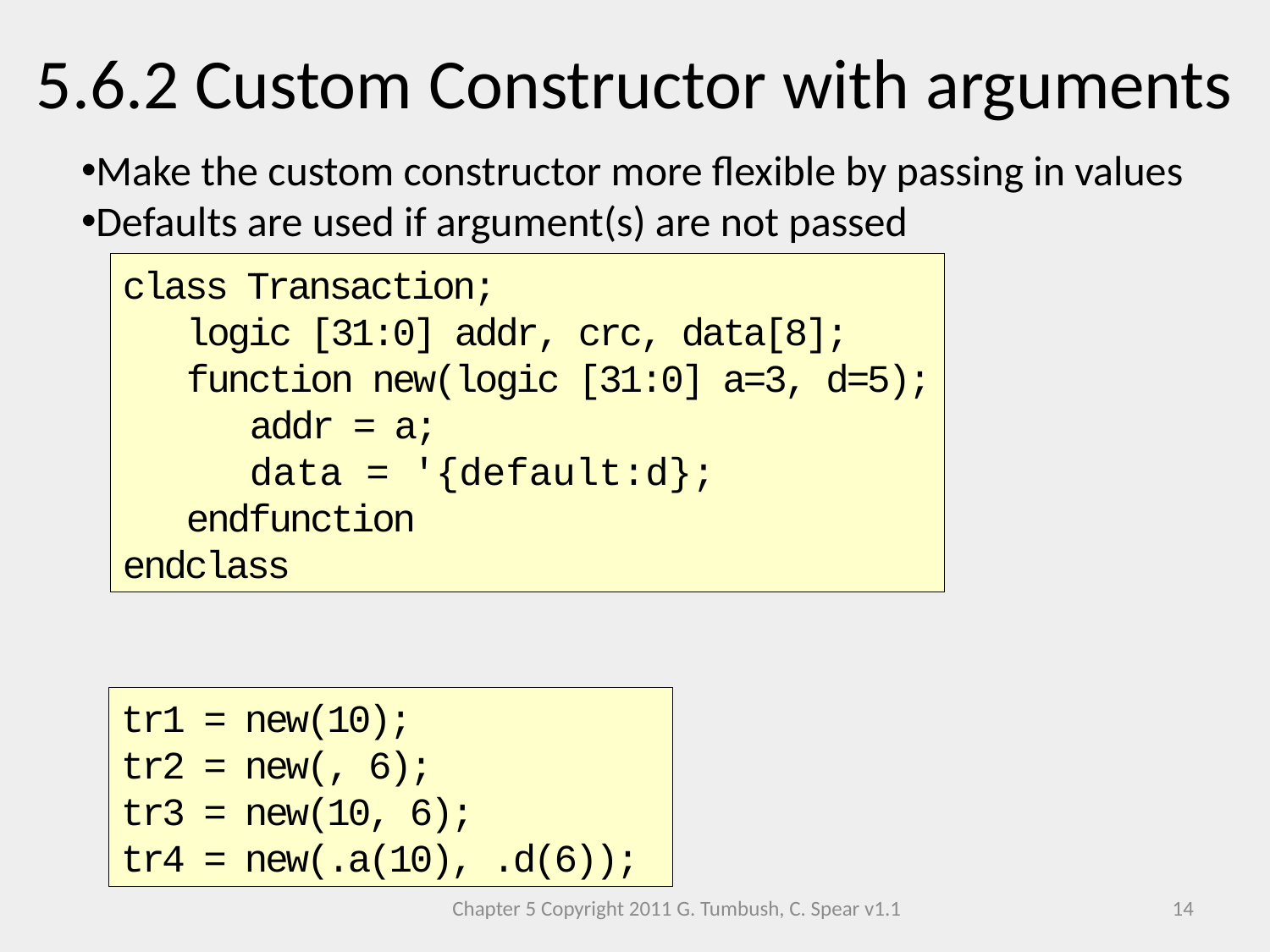

5.6.2 Custom Constructor with arguments
Make the custom constructor more flexible by passing in values
Defaults are used if argument(s) are not passed

class Transaction;
logic [31:0] addr, crc, data[8];
function new(logic [31:0] a=3, d=5);
addr = a;
data = '{default:d};
endfunction
endclass
tr1 = new(10);
tr2 = new(, 6);
tr3 = new(10, 6);
tr4 = new(.a(10), .d(6));
Chapter 5 Copyright 2011 G. Tumbush, C. Spear v1.1
14